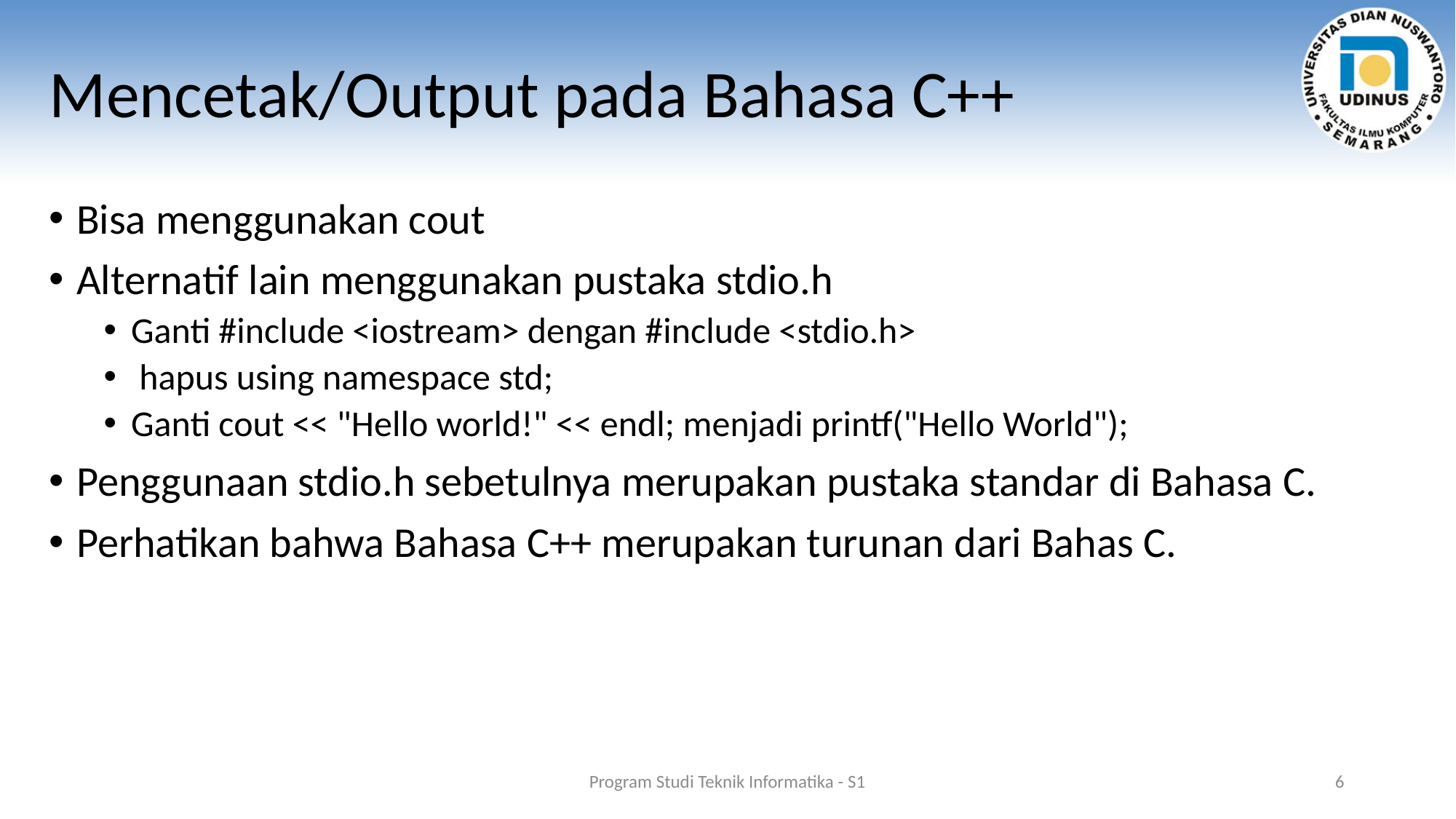

# Mencetak/Output pada Bahasa C++
Bisa menggunakan cout
Alternatif lain menggunakan pustaka stdio.h
Ganti #include <iostream> dengan #include <stdio.h>
 hapus using namespace std;
Ganti cout << "Hello world!" << endl; menjadi printf("Hello World");
Penggunaan stdio.h sebetulnya merupakan pustaka standar di Bahasa C.
Perhatikan bahwa Bahasa C++ merupakan turunan dari Bahas C.
Program Studi Teknik Informatika - S1
6